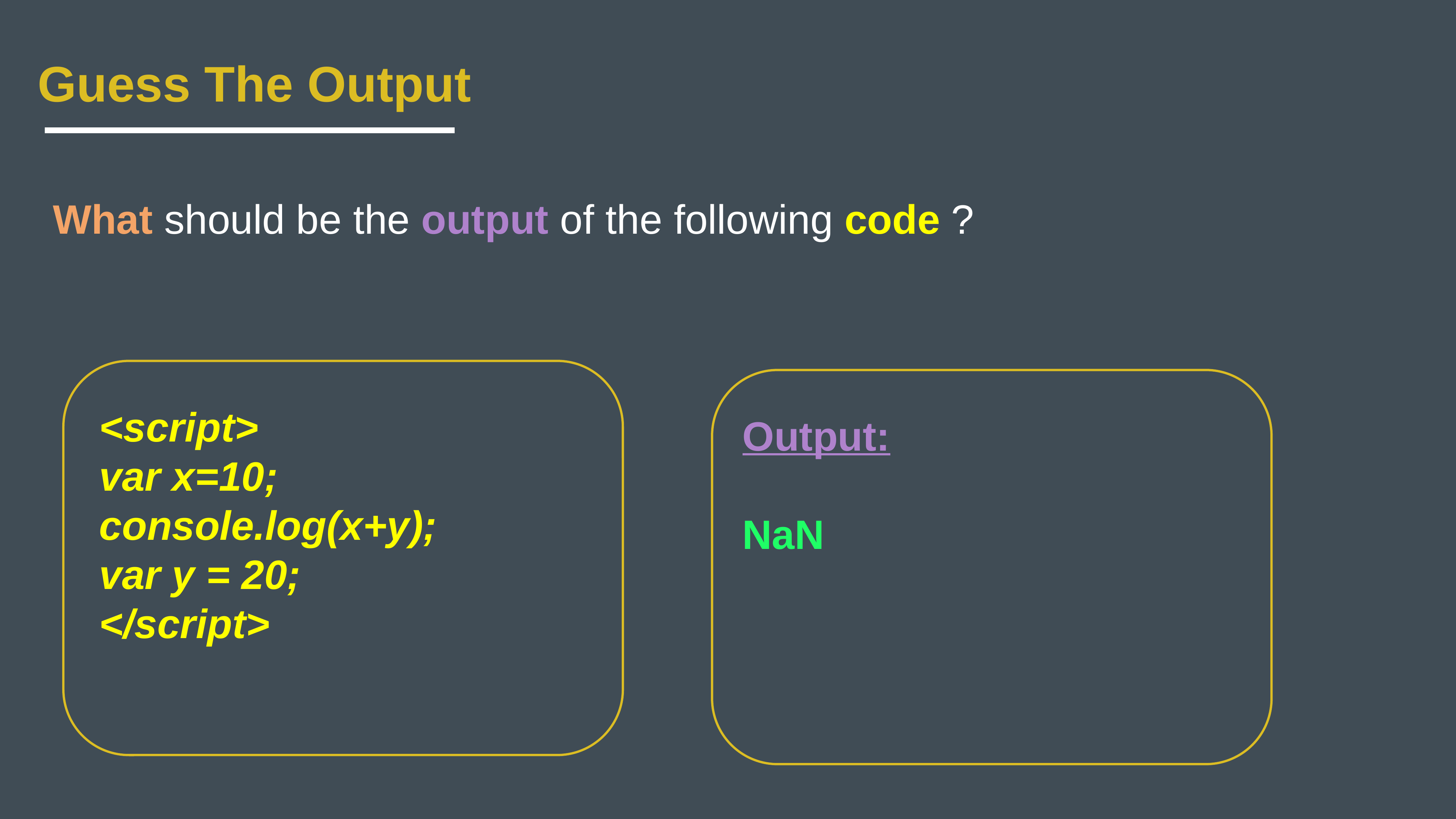

Guess The Output
What should be the output of the following code ?

<script>
var x=10;
console.log(x+y);
var y = 20;
</script>
Output:

NaN